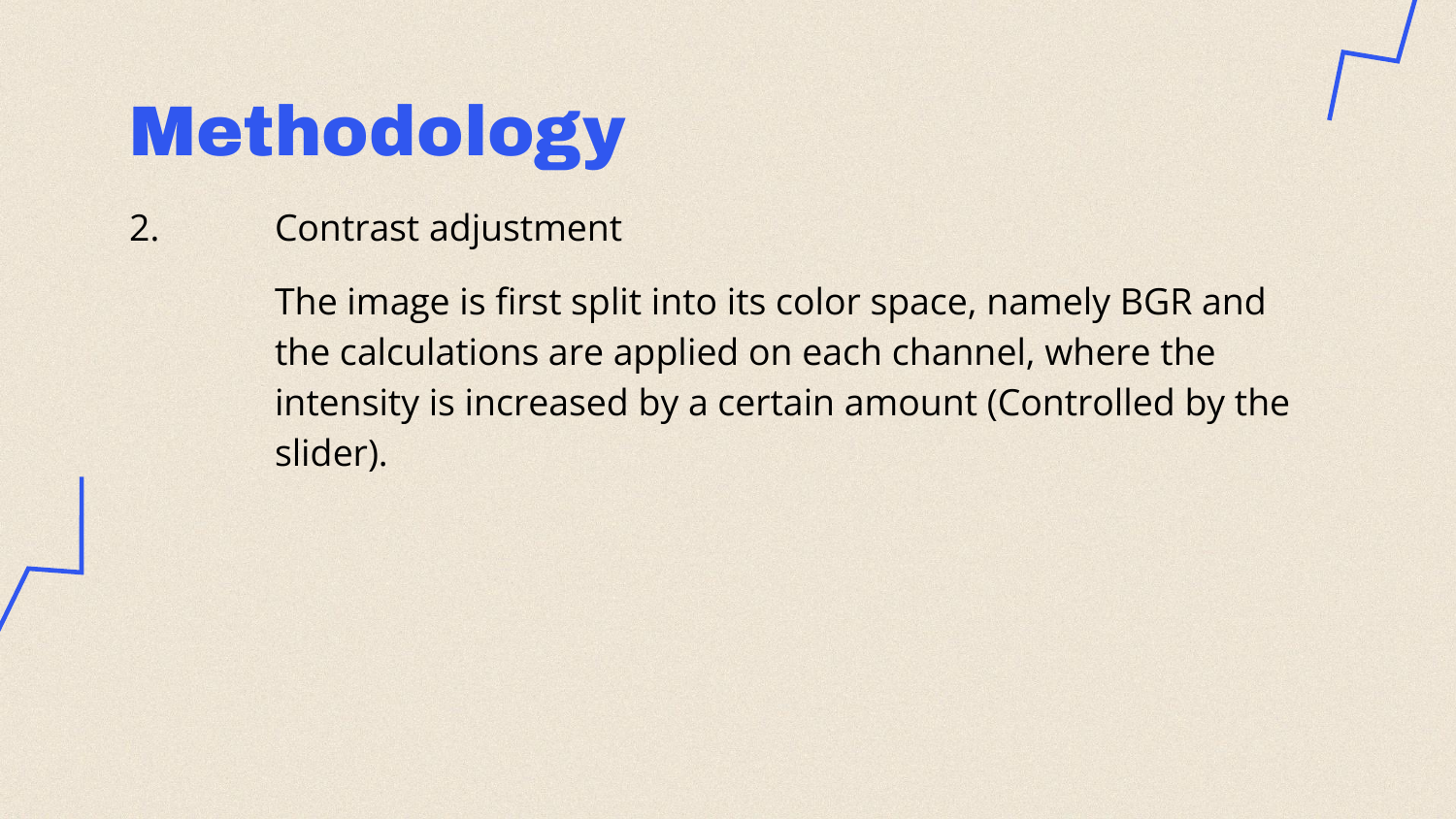

# Methodology
2.	Contrast adjustment
The image is first split into its color space, namely BGR and the calculations are applied on each channel, where the intensity is increased by a certain amount (Controlled by the slider).